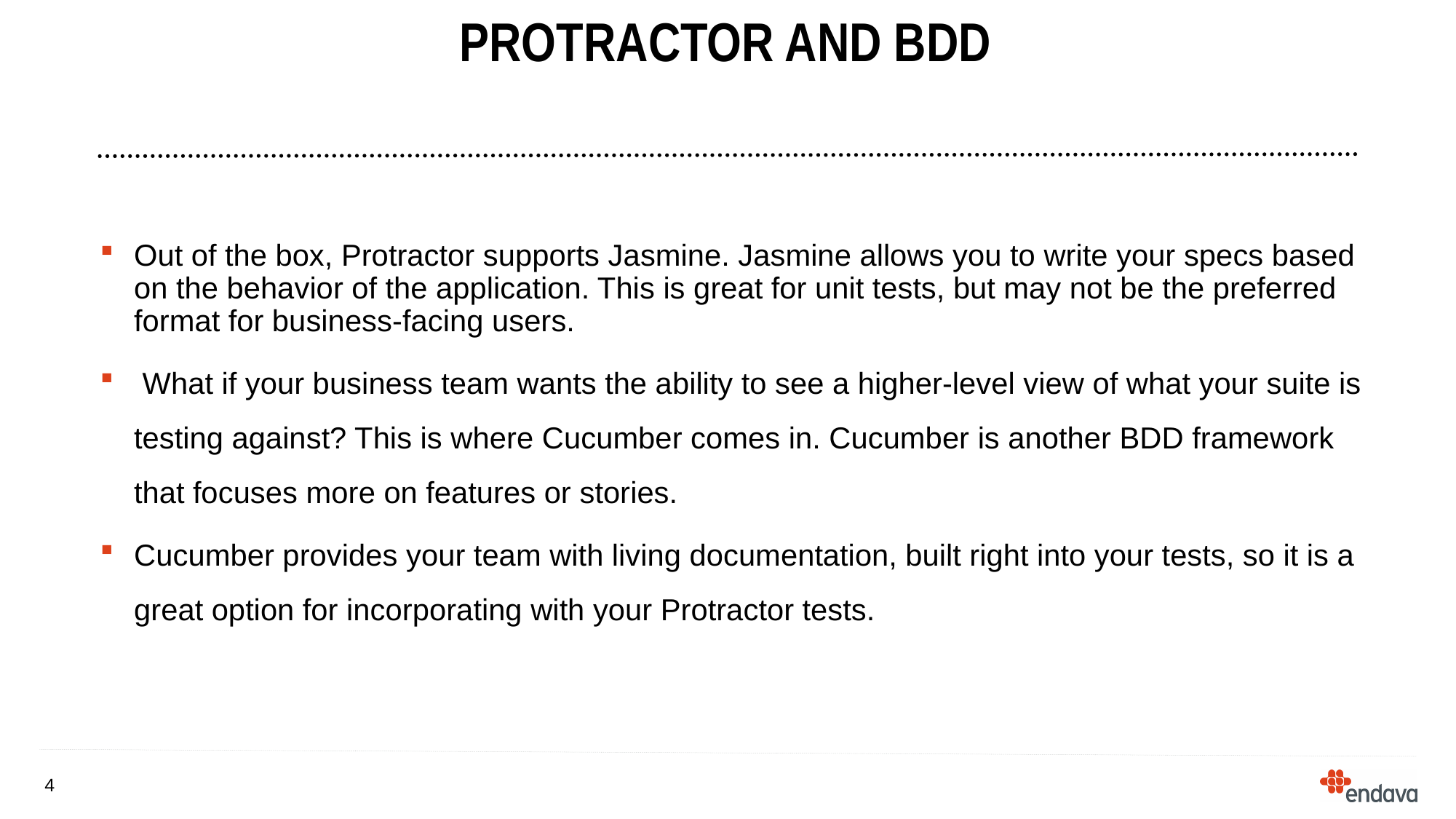

# Protractor and BDD
Out of the box, Protractor supports Jasmine. Jasmine allows you to write your specs based on the behavior of the application. This is great for unit tests, but may not be the preferred format for business-facing users.
 What if your business team wants the ability to see a higher-level view of what your suite is testing against? This is where Cucumber comes in. Cucumber is another BDD framework that focuses more on features or stories.
Cucumber provides your team with living documentation, built right into your tests, so it is a great option for incorporating with your Protractor tests.